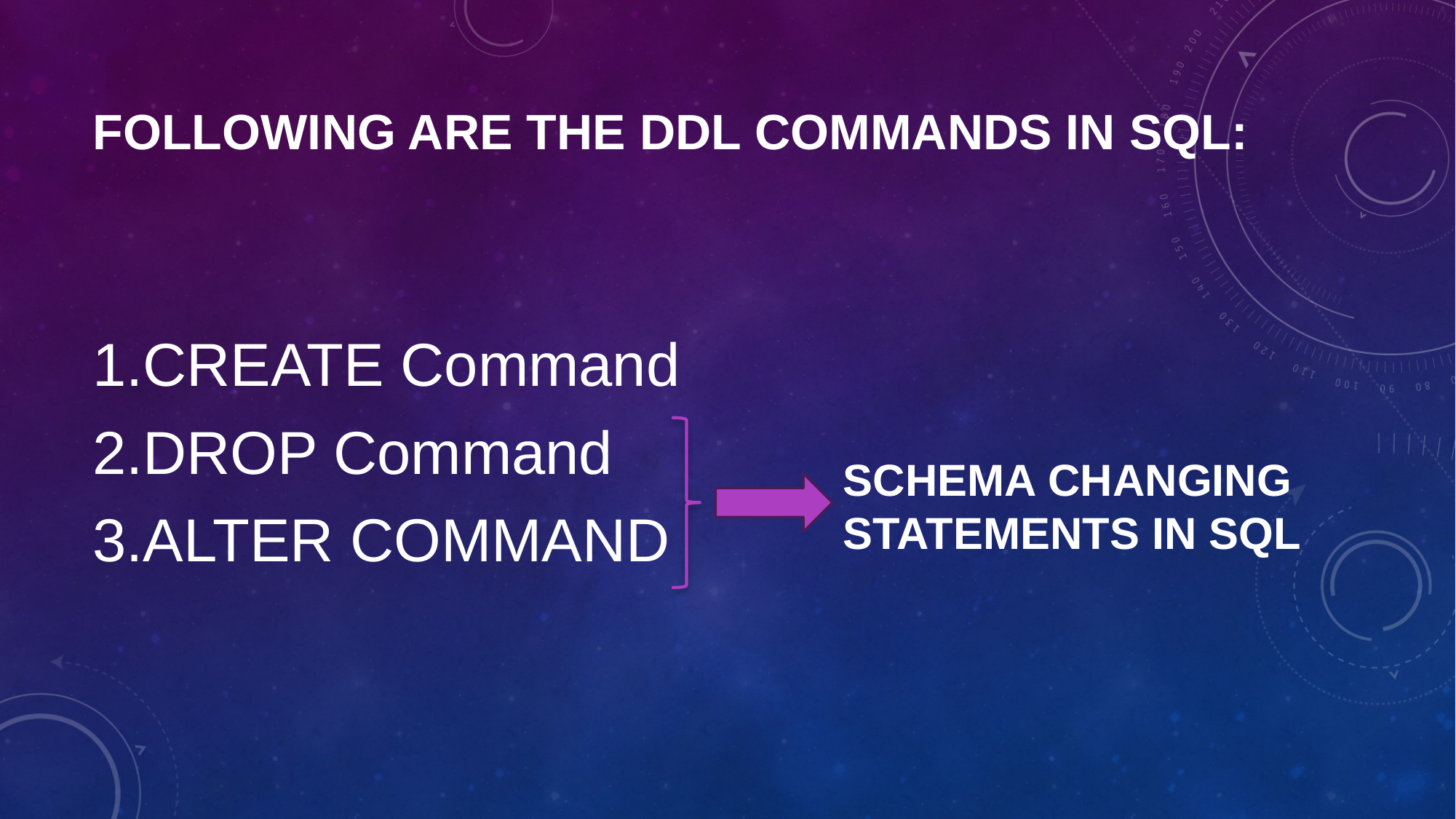

# Following are the DDL commands in SQL:
CREATE Command
DROP Command
ALTER COMMAND

SCHEMA CHANGING STATEMENTS IN SQL